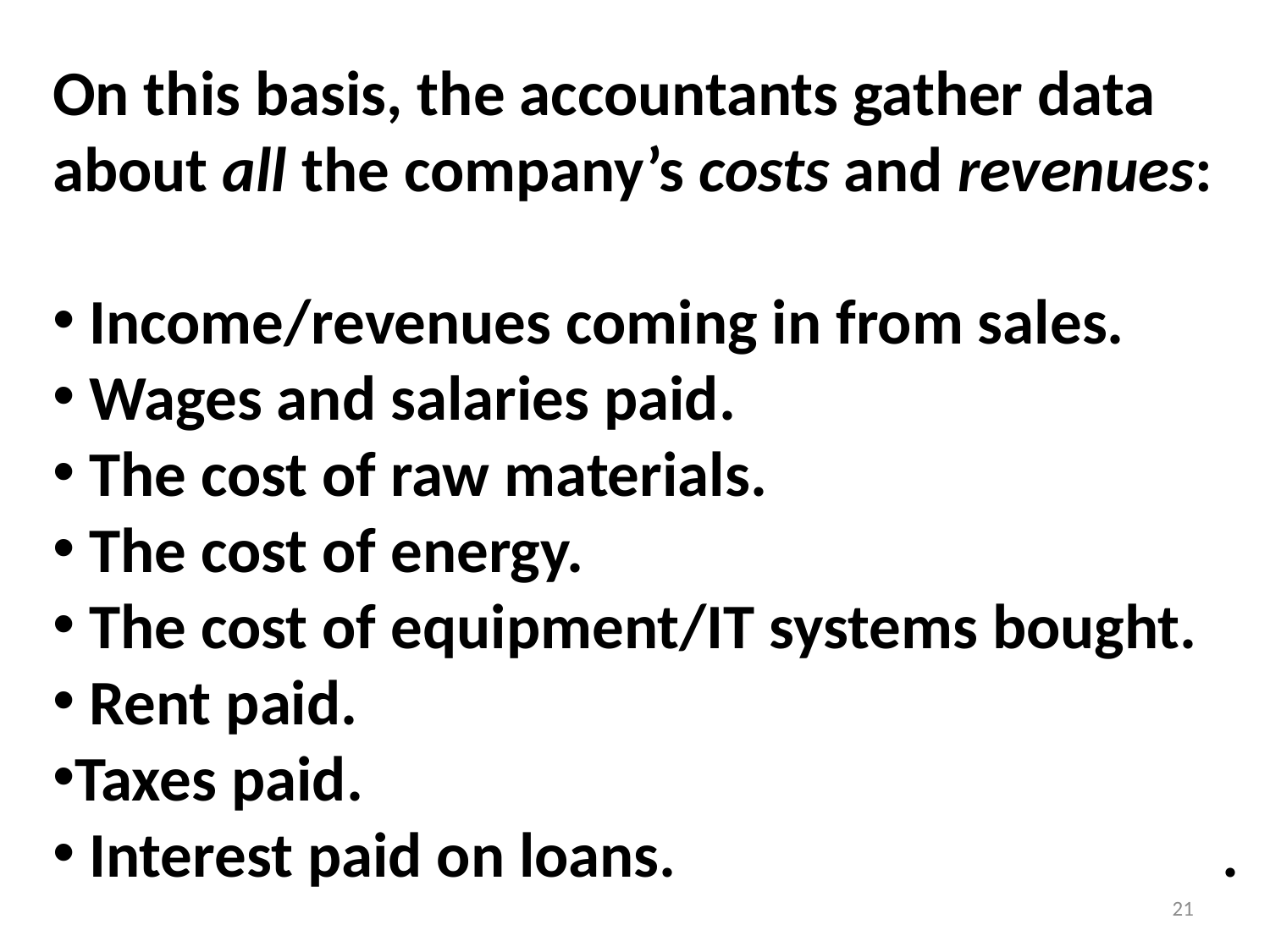

On this basis, the accountants gather data
about all the company’s costs and revenues:

 Income/revenues coming in from sales.
 Wages and salaries paid.
 The cost of raw materials.
 The cost of energy.
 The cost of equipment/IT systems bought.
 Rent paid.
Taxes paid.
 Interest paid on loans.                                      .
21